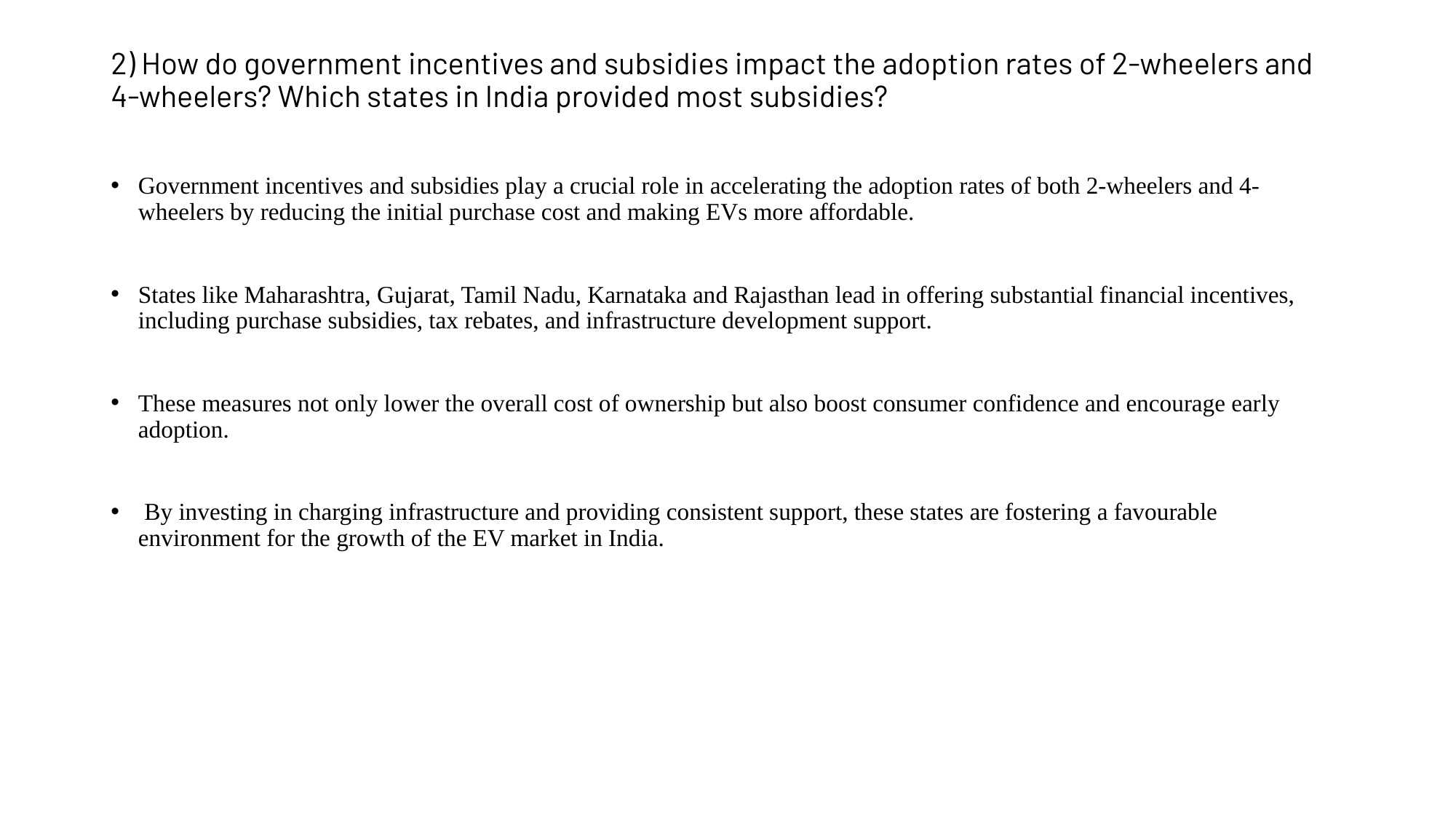

# 2) How do government incentives and subsidies impact the adoption rates of 2-wheelers and 4-wheelers? Which states in India provided most subsidies?
Government incentives and subsidies play a crucial role in accelerating the adoption rates of both 2-wheelers and 4-wheelers by reducing the initial purchase cost and making EVs more affordable.

States like Maharashtra, Gujarat, Tamil Nadu, Karnataka and Rajasthan lead in offering substantial financial incentives, including purchase subsidies, tax rebates, and infrastructure development support.

These measures not only lower the overall cost of ownership but also boost consumer confidence and encourage early adoption.

 By investing in charging infrastructure and providing consistent support, these states are fostering a favourable environment for the growth of the EV market in India.